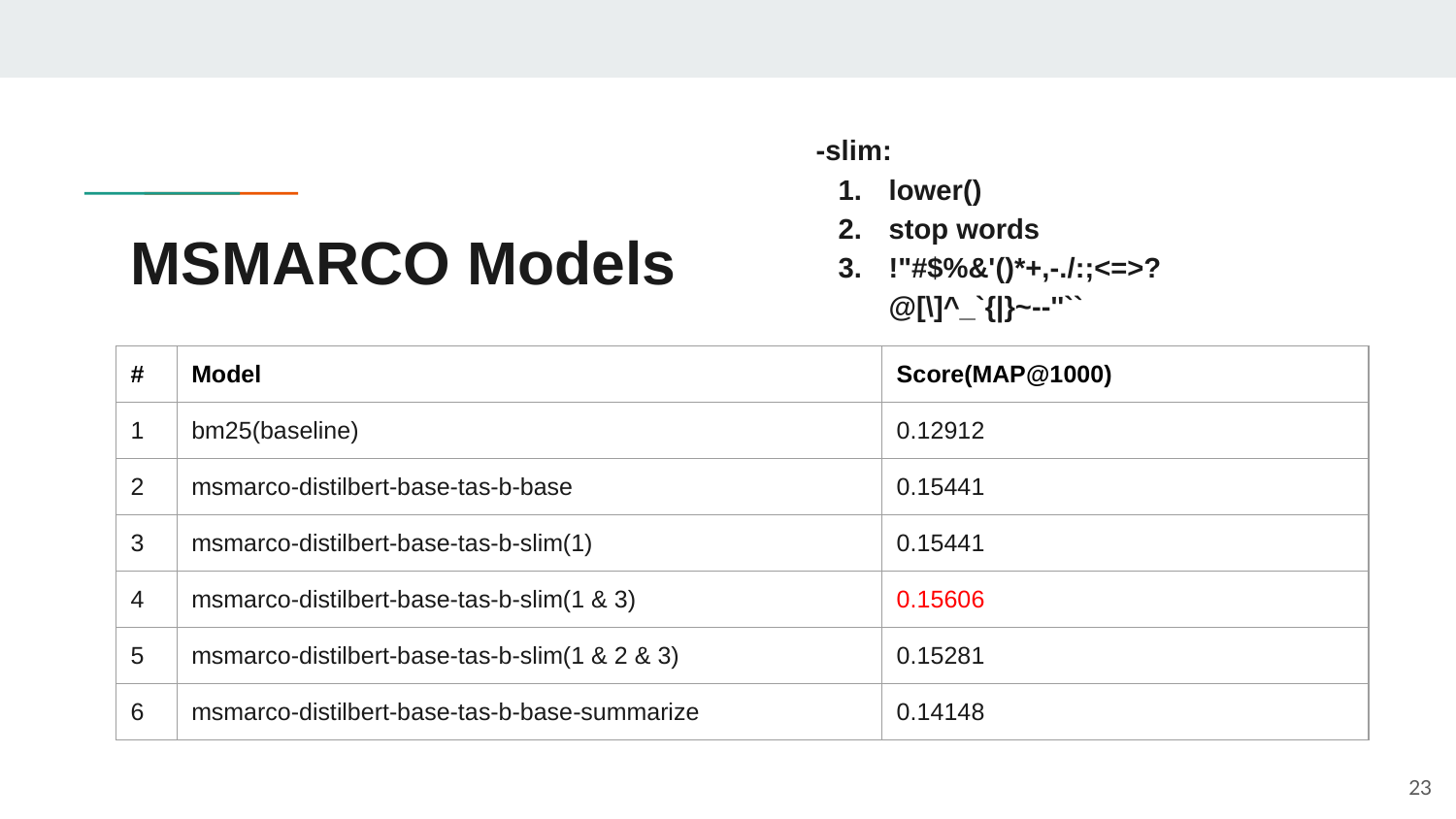

-slim:
lower()
stop words
!"#$%&'()*+,-./:;<=>?@[\]^_`{|}~--''``
# MSMARCO Models
| # | Model | Score(MAP@1000) |
| --- | --- | --- |
| 1 | bm25(baseline) | 0.12912 |
| 2 | msmarco-distilbert-base-tas-b-base | 0.15441 |
| 3 | msmarco-distilbert-base-tas-b-slim(1) | 0.15441 |
| 4 | msmarco-distilbert-base-tas-b-slim(1 & 3) | 0.15606 |
| 5 | msmarco-distilbert-base-tas-b-slim(1 & 2 & 3) | 0.15281 |
| 6 | msmarco-distilbert-base-tas-b-base-summarize | 0.14148 |
23